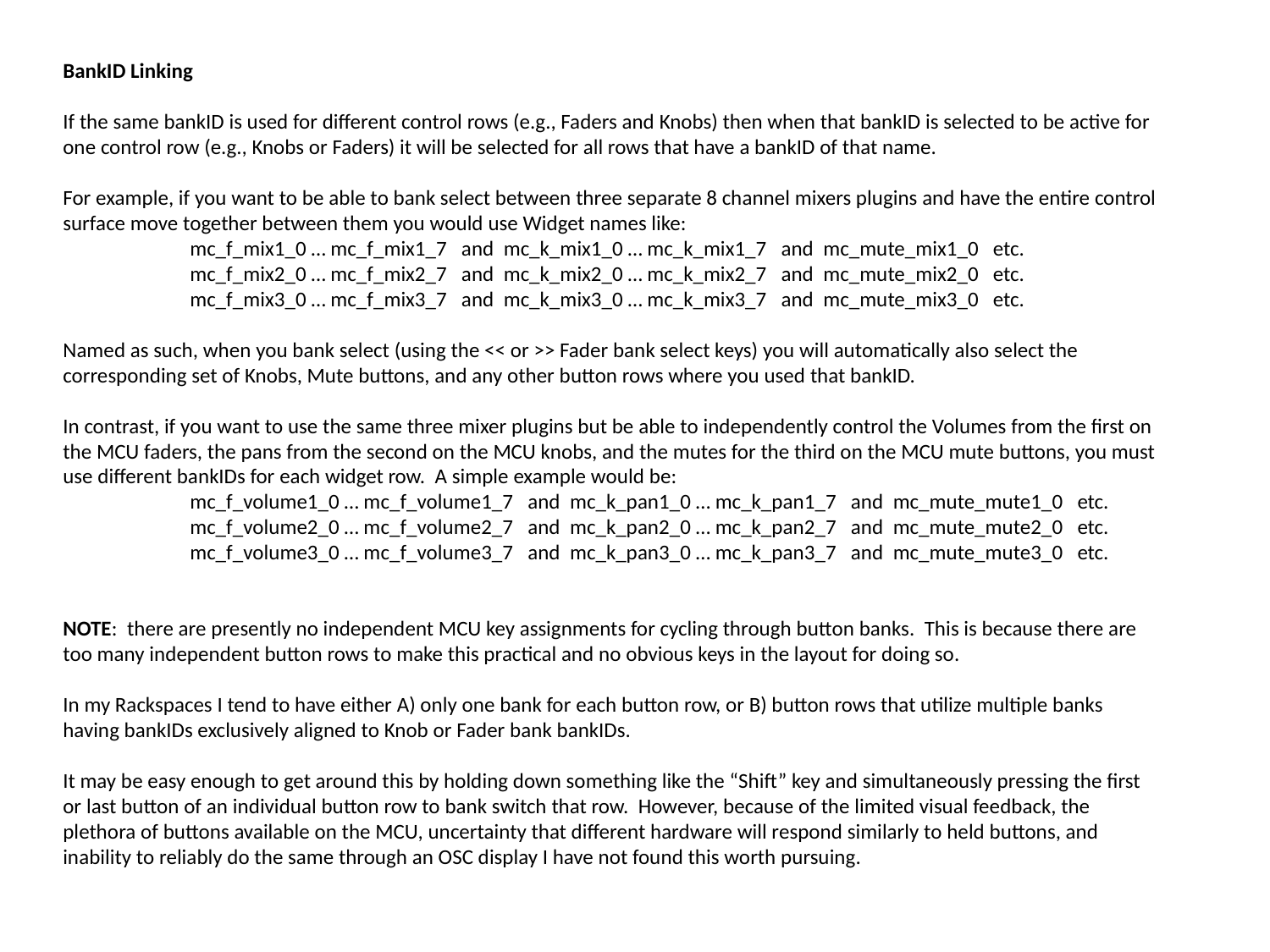

BankID Linking

If the same bankID is used for different control rows (e.g., Faders and Knobs) then when that bankID is selected to be active for one control row (e.g., Knobs or Faders) it will be selected for all rows that have a bankID of that name.

For example, if you want to be able to bank select between three separate 8 channel mixers plugins and have the entire control surface move together between them you would use Widget names like:
	mc_f_mix1_0 … mc_f_mix1_7   and  mc_k_mix1_0 … mc_k_mix1_7   and  mc_mute_mix1_0   etc.
	mc_f_mix2_0 … mc_f_mix2_7   and  mc_k_mix2_0 … mc_k_mix2_7   and  mc_mute_mix2_0   etc.
	mc_f_mix3_0 … mc_f_mix3_7   and  mc_k_mix3_0 … mc_k_mix3_7   and  mc_mute_mix3_0   etc.

Named as such, when you bank select (using the << or >> Fader bank select keys) you will automatically also select the corresponding set of Knobs, Mute buttons, and any other button rows where you used that bankID.

In contrast, if you want to use the same three mixer plugins but be able to independently control the Volumes from the first on the MCU faders, the pans from the second on the MCU knobs, and the mutes for the third on the MCU mute buttons, you must use different bankIDs for each widget row.  A simple example would be:
	mc_f_volume1_0 … mc_f_volume1_7   and  mc_k_pan1_0 … mc_k_pan1_7   and  mc_mute_mute1_0   etc.
	mc_f_volume2_0 … mc_f_volume2_7   and  mc_k_pan2_0 … mc_k_pan2_7   and  mc_mute_mute2_0   etc.
	mc_f_volume3_0 … mc_f_volume3_7   and  mc_k_pan3_0 … mc_k_pan3_7   and  mc_mute_mute3_0   etc.

NOTE:  there are presently no independent MCU key assignments for cycling through button banks.  This is because there are too many independent button rows to make this practical and no obvious keys in the layout for doing so.

In my Rackspaces I tend to have either A) only one bank for each button row, or B) button rows that utilize multiple banks having bankIDs exclusively aligned to Knob or Fader bank bankIDs.

It may be easy enough to get around this by holding down something like the “Shift” key and simultaneously pressing the first or last button of an individual button row to bank switch that row.  However, because of the limited visual feedback, the plethora of buttons available on the MCU, uncertainty that different hardware will respond similarly to held buttons, and inability to reliably do the same through an OSC display I have not found this worth pursuing.